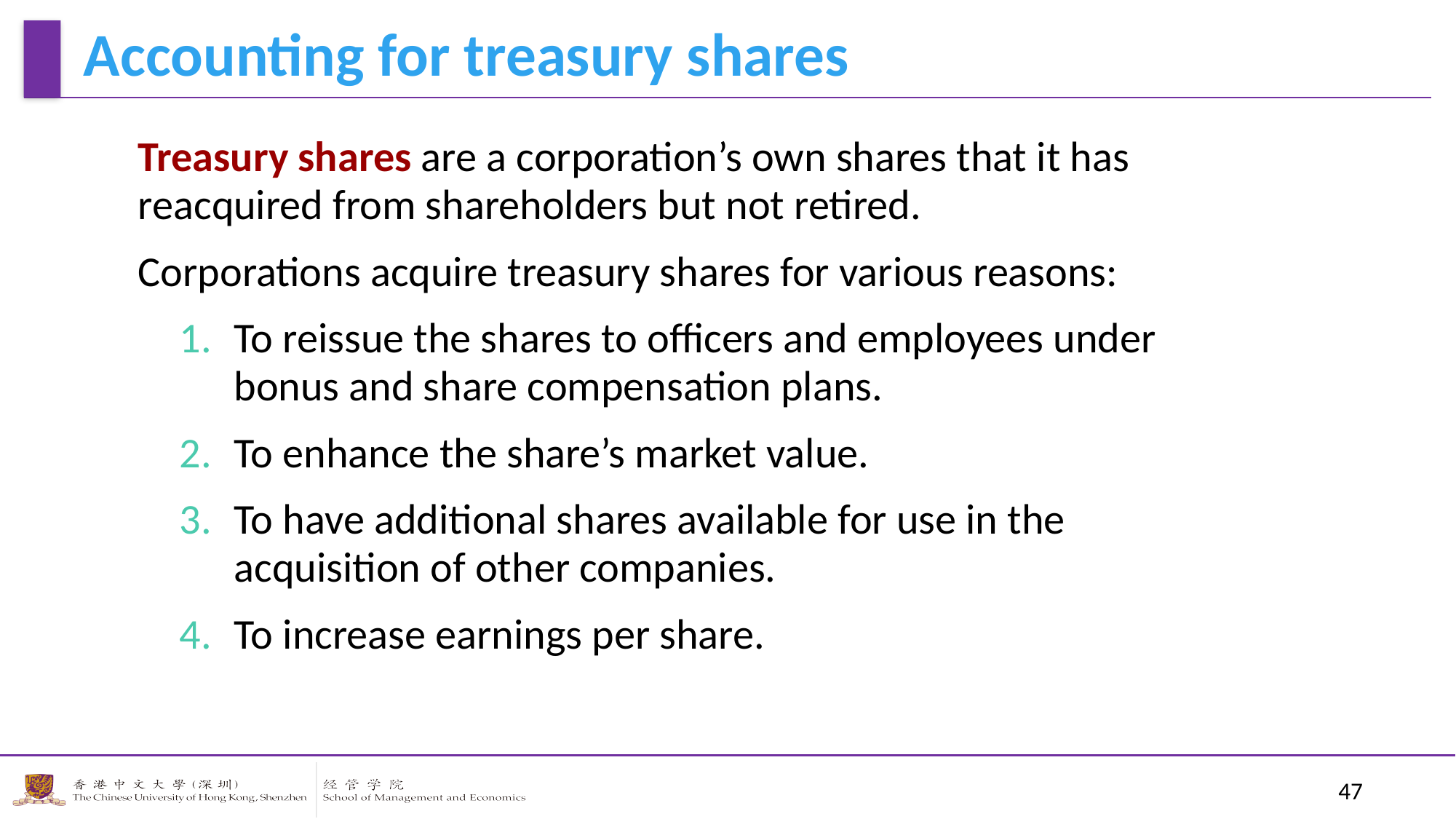

# Accounting for treasury shares
Treasury shares are a corporation’s own shares that it has reacquired from shareholders but not retired.
Corporations acquire treasury shares for various reasons:
To reissue the shares to officers and employees under bonus and share compensation plans.
To enhance the share’s market value.
To have additional shares available for use in the acquisition of other companies.
To increase earnings per share.
47